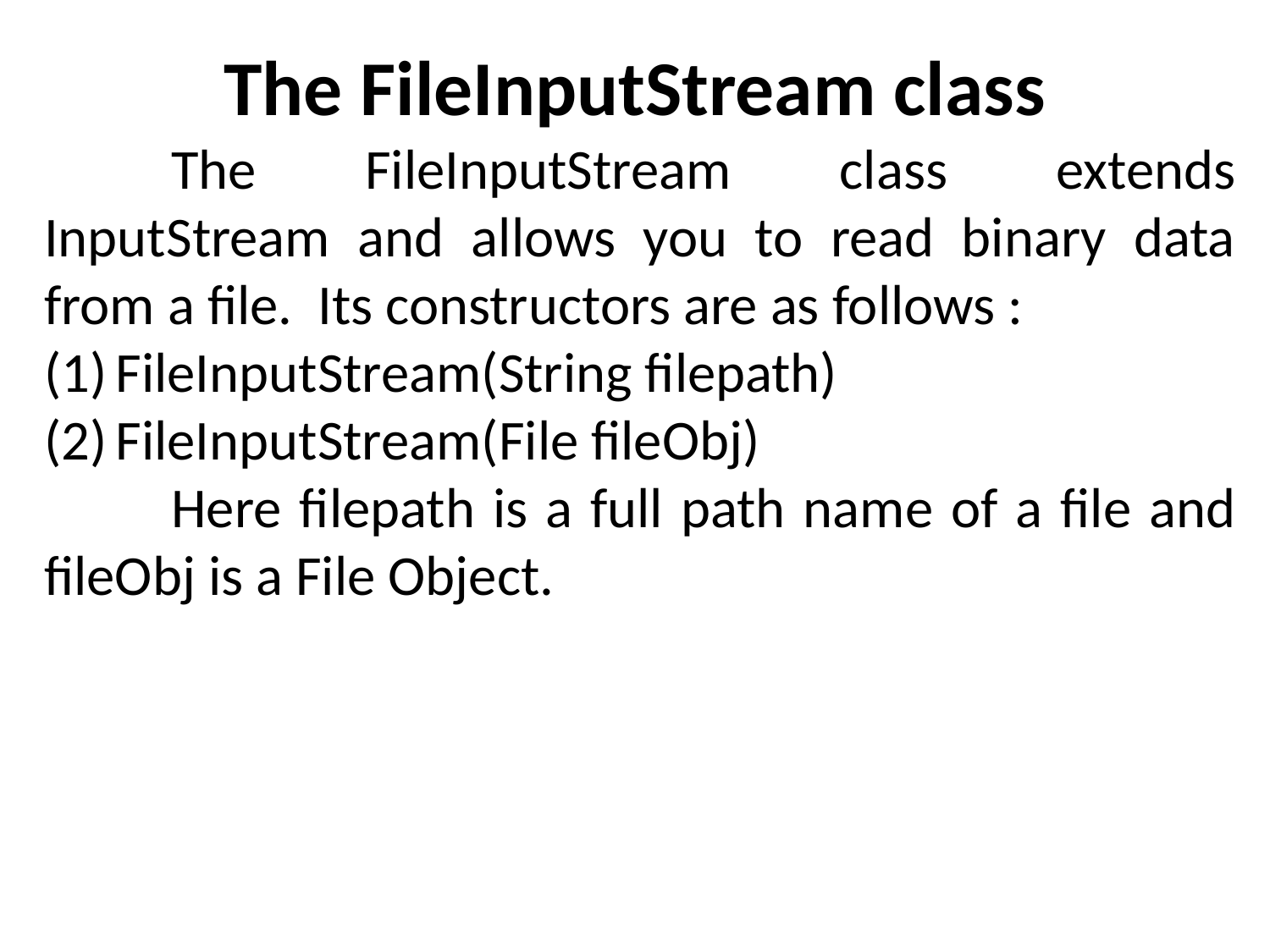

# The FileInputStream class
	The FileInputStream class extends InputStream and allows you to read binary data from a file.  Its constructors are as follows :
FileInputStream(String filepath)
FileInputStream(File fileObj)
	Here filepath is a full path name of a file and fileObj is a File Object.